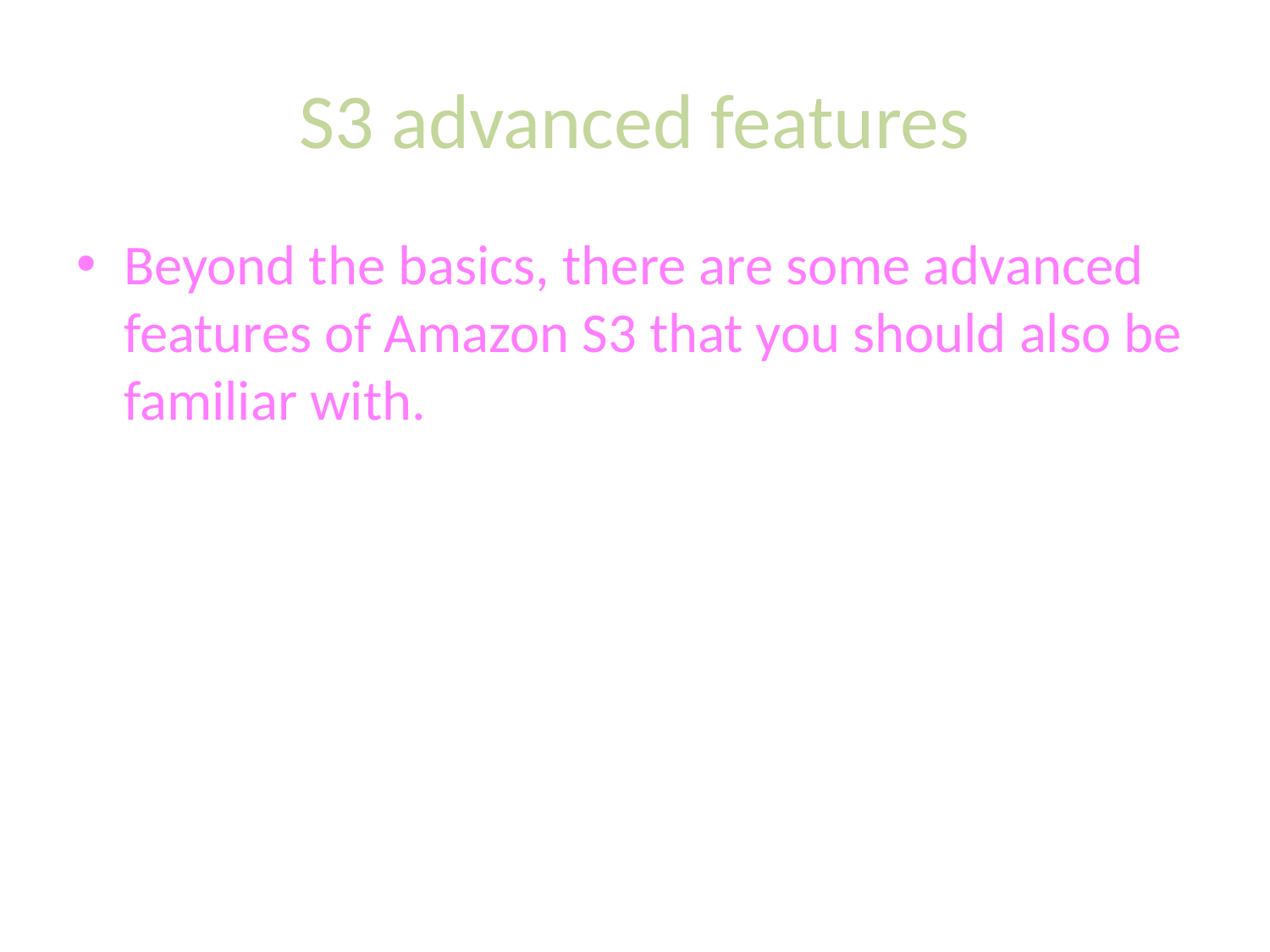

# S3 advanced features
Beyond the basics, there are some advanced features of Amazon S3 that you should also be familiar with.